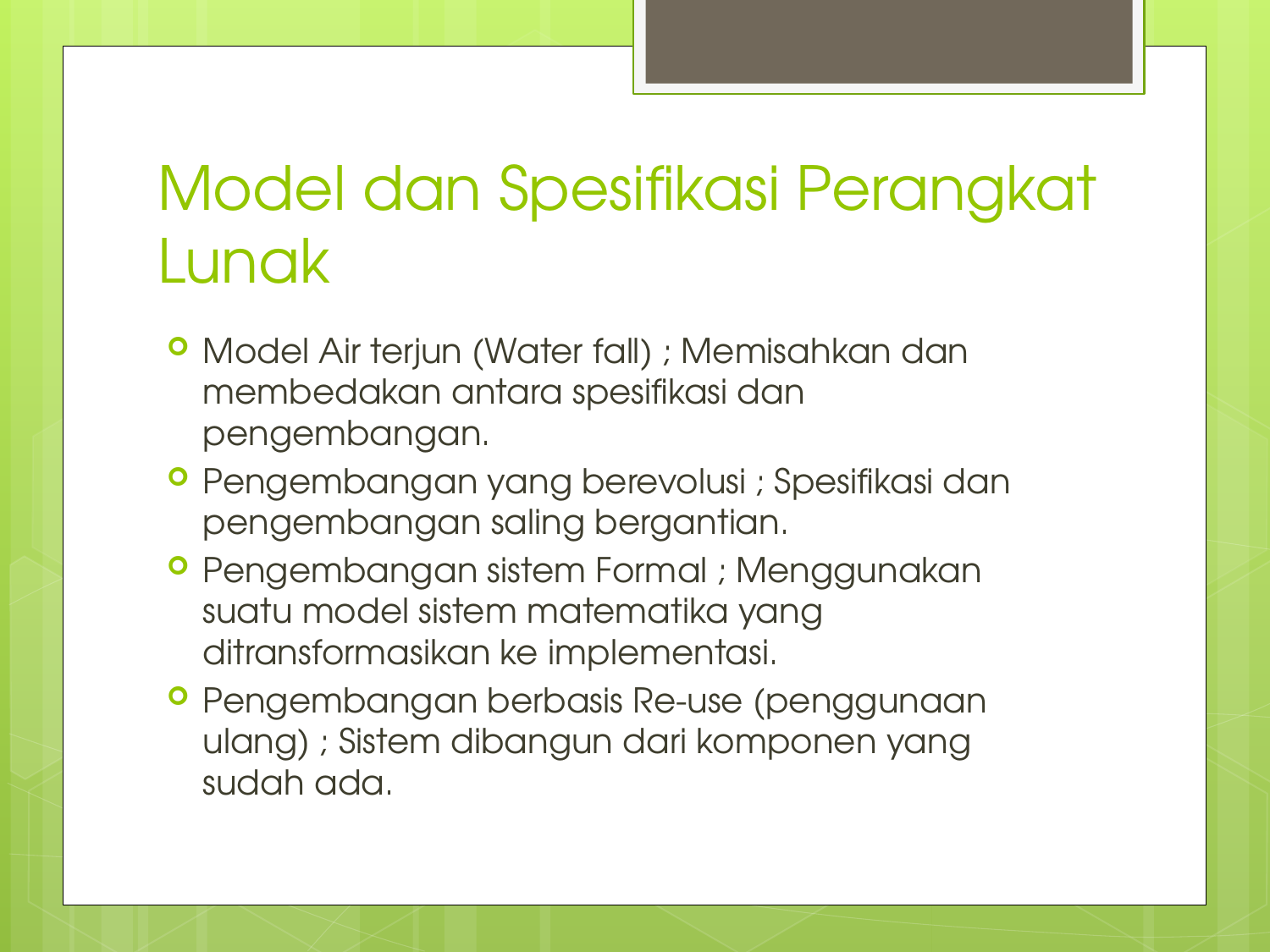

# Model dan Spesifikasi Perangkat Lunak
Model Air terjun (Water fall) ; Memisahkan dan membedakan antara spesifikasi dan pengembangan.
Pengembangan yang berevolusi ; Spesifikasi dan pengembangan saling bergantian.
Pengembangan sistem Formal ; Menggunakan suatu model sistem matematika yang ditransformasikan ke implementasi.
Pengembangan berbasis Re-use (penggunaan ulang) ; Sistem dibangun dari komponen yang sudah ada.